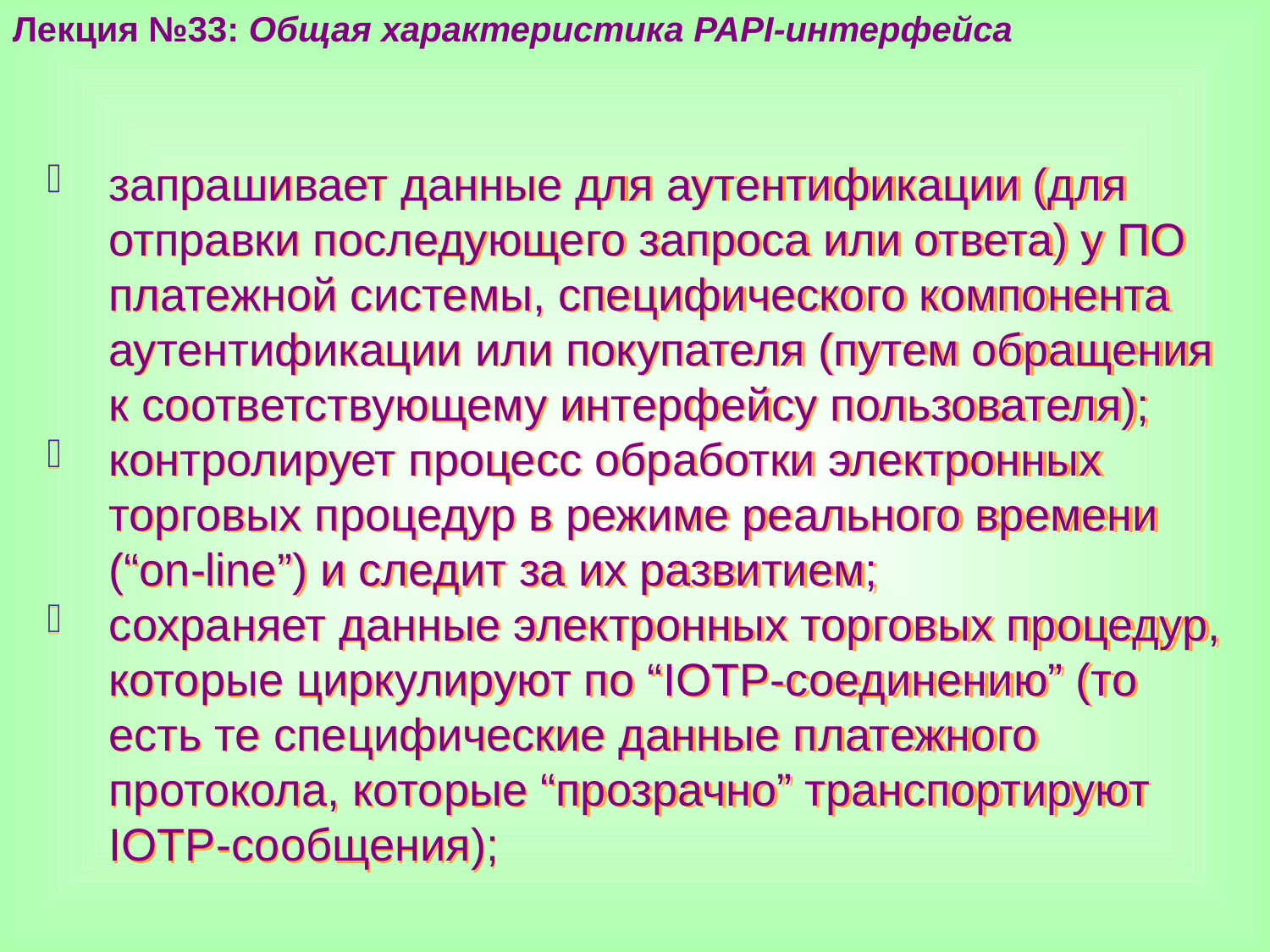

Лекция №33: Общая характеристика PAPI-интерфейса
запрашивает данные для аутентификации (для отправки последующего запроса или ответа) у ПО платежной системы, специфического компонента аутентификации или покупателя (путем обращения к соответствующему интерфейсу пользователя);
контролирует процесс обработки электронных торговых процедур в режиме реального времени (“on-line”) и следит за их развитием;
сохраняет данные электронных торговых процедур, которые циркулируют по “IOTP-соединению” (то есть те специфические данные платежного протокола, которые “прозрачно” транспортируют IOTP-сообщения);